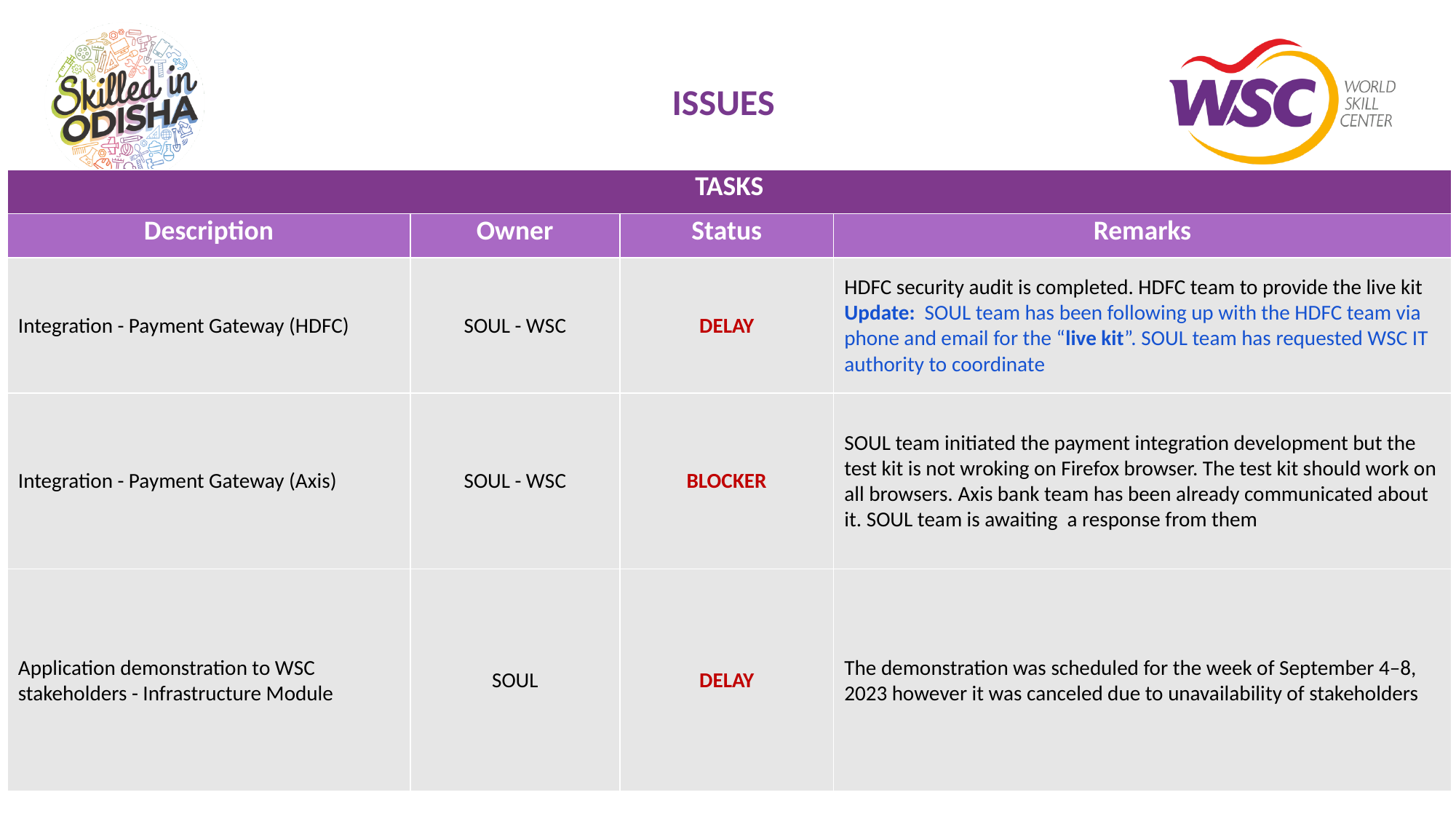

# ISSUES
| TASKS |  |  |  |
| --- | --- | --- | --- |
| Description | Owner | Status | Remarks |
| Integration - Payment Gateway (HDFC) | SOUL - WSC | DELAY | HDFC security audit is completed. HDFC team to provide the live kit Update: SOUL team has been following up with the HDFC team via phone and email for the “live kit”. SOUL team has requested WSC IT authority to coordinate |
| Integration - Payment Gateway (Axis) | SOUL - WSC | BLOCKER | SOUL team initiated the payment integration development but the test kit is not wroking on Firefox browser. The test kit should work on all browsers. Axis bank team has been already communicated about it. SOUL team is awaiting a response from them |
| Application demonstration to WSC stakeholders - Infrastructure Module | SOUL | DELAY | The demonstration was scheduled for the week of September 4–8, 2023 however it was canceled due to unavailability of stakeholders |
9